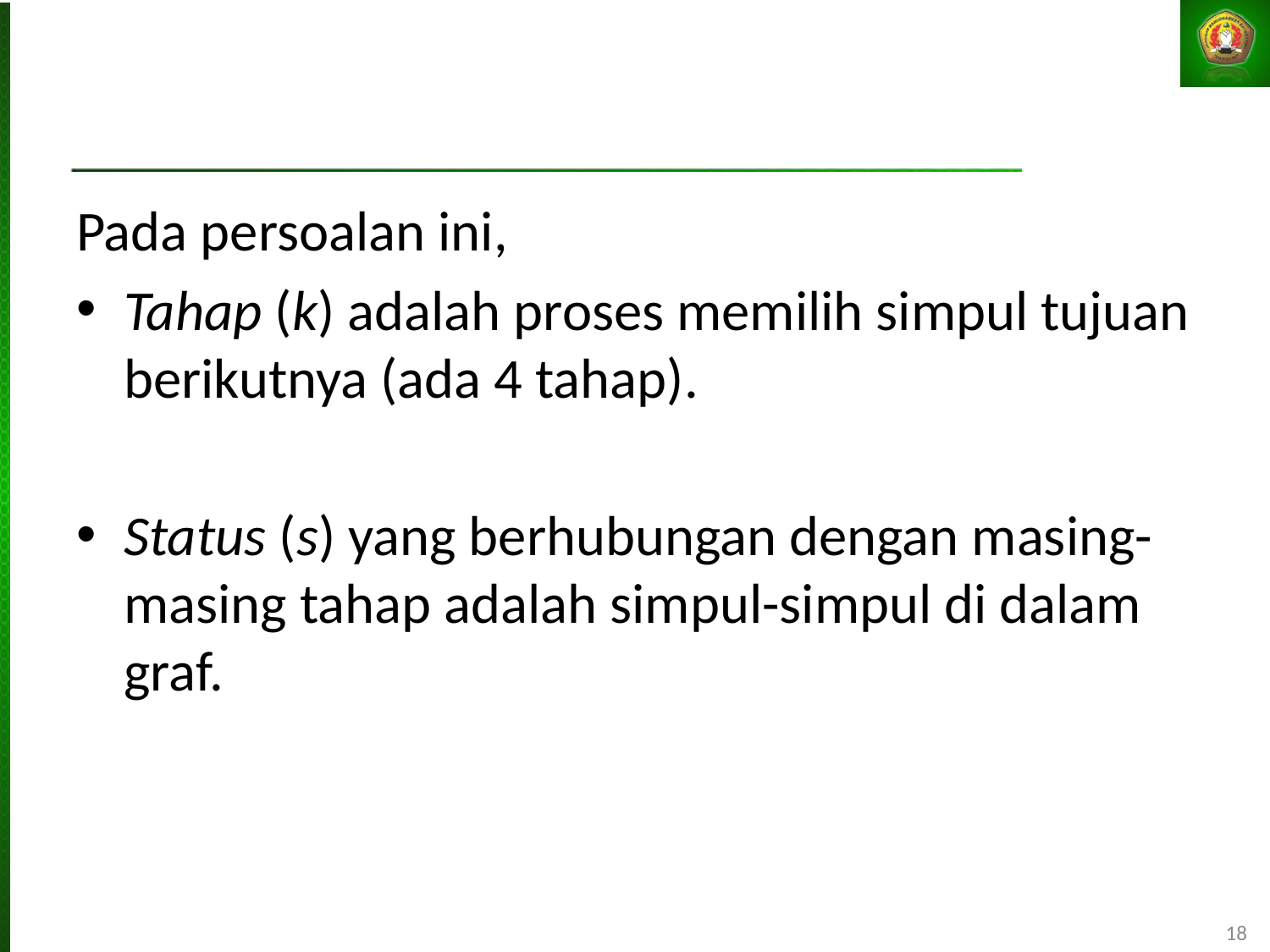

#
Pada persoalan ini,
Tahap (k) adalah proses memilih simpul tujuan berikutnya (ada 4 tahap).

Status (s) yang berhubungan dengan masing-masing tahap adalah simpul-simpul di dalam graf.
18